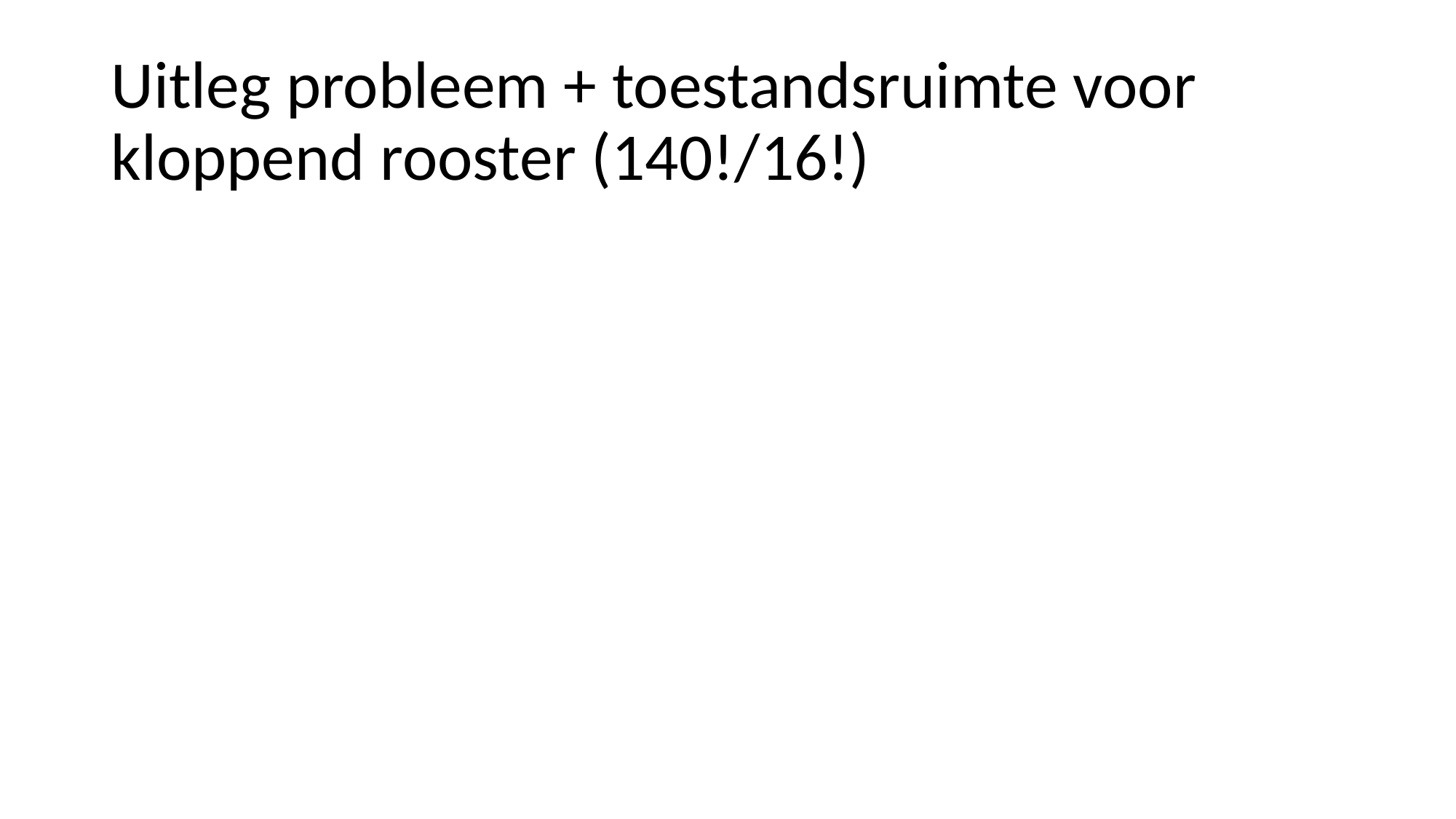

# Uitleg probleem + toestandsruimte voor kloppend rooster (140!/16!)